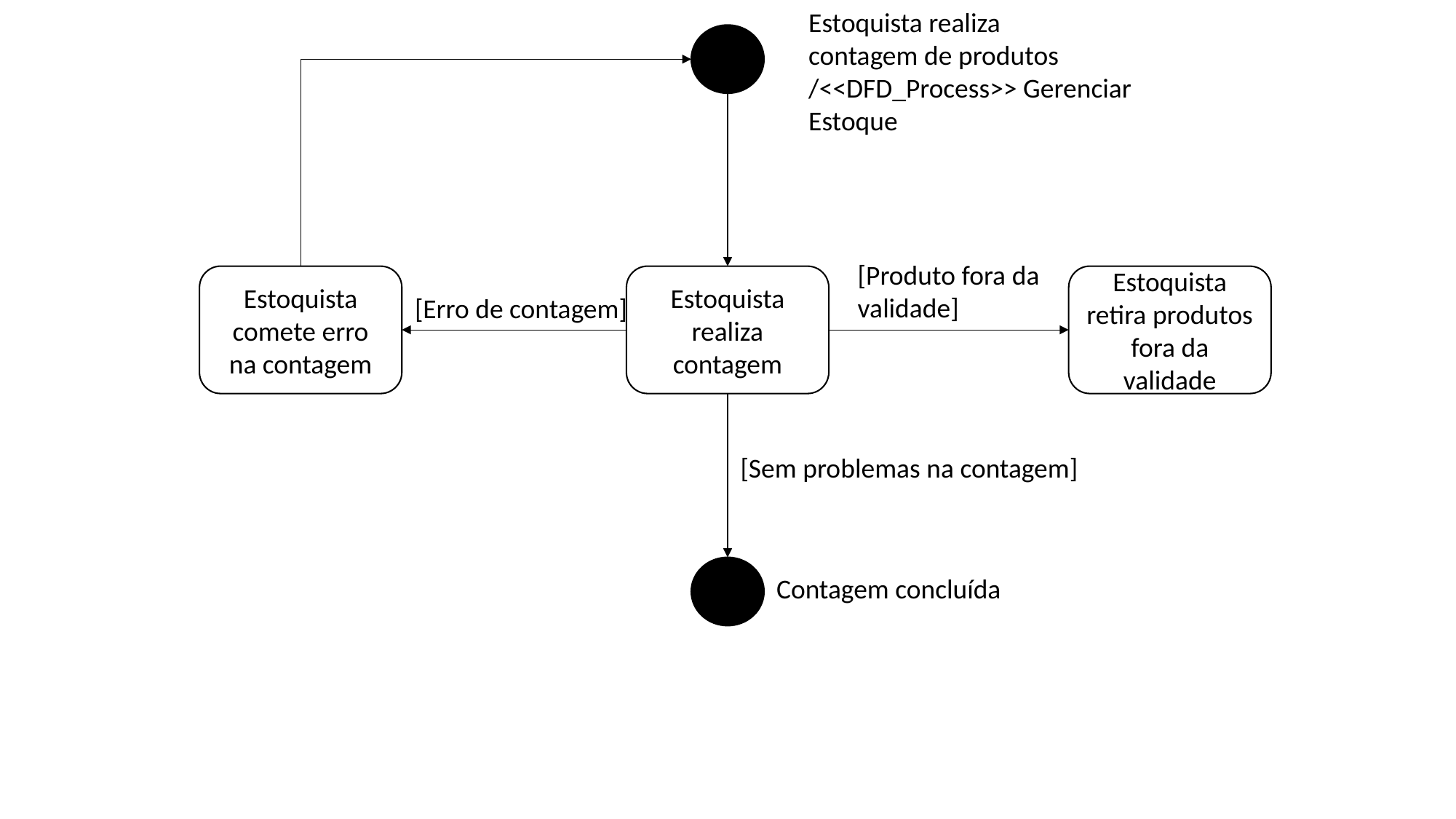

Estoquista realiza
contagem de produtos
/<<DFD_Process>> Gerenciar
Estoque

[Produto fora da
validade]
Estoquista comete erro na contagem
Estoquista realiza contagem
Estoquista retira produtos fora da validade
[Erro de contagem]
[Sem problemas na contagem]

Contagem concluída